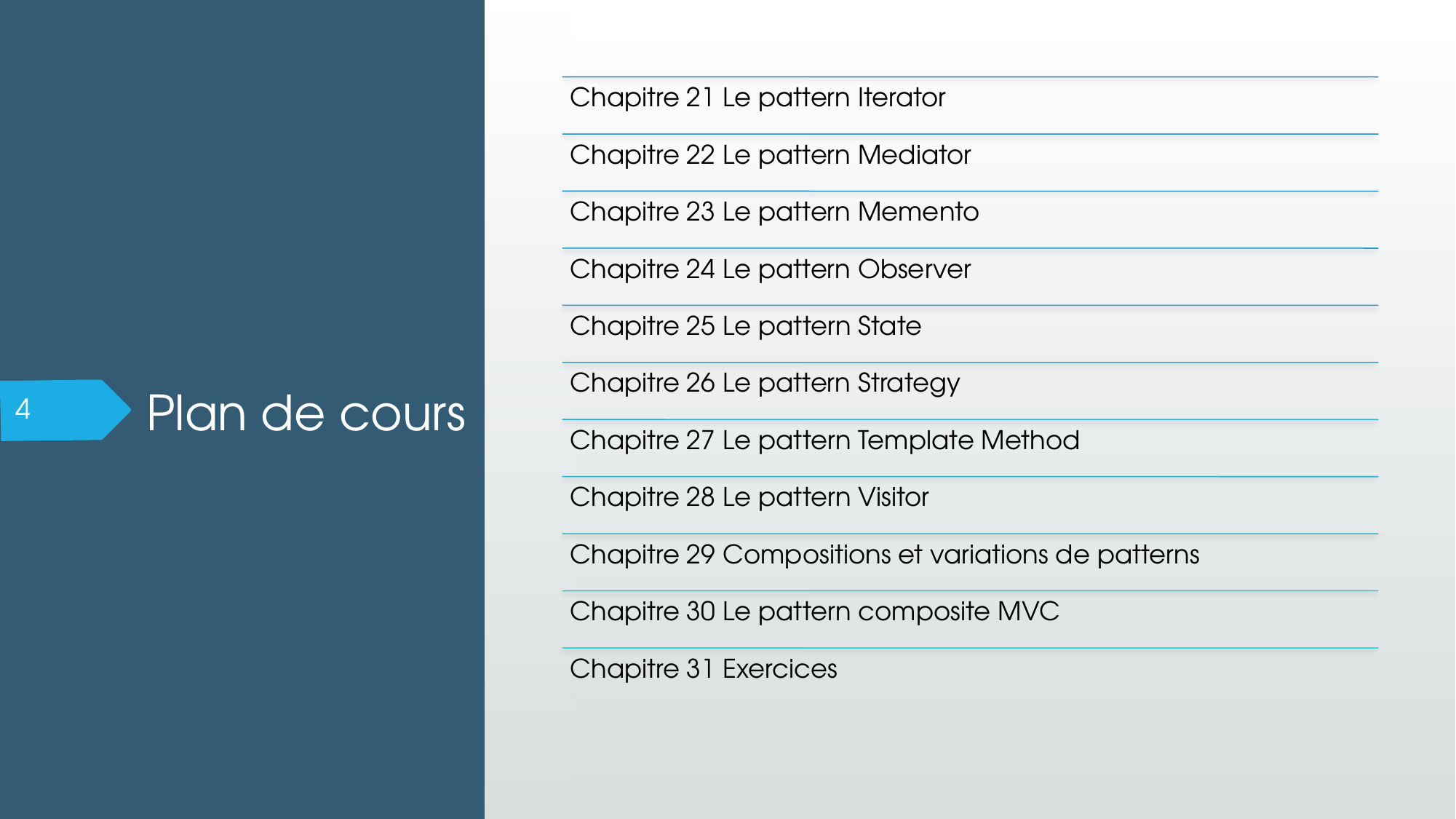

Chapitre 21 Le pattern Iterator
Chapitre 22 Le pattern Mediator
Chapitre 23 Le pattern Memento
Chapitre 24 Le pattern Observer
Chapitre 25 Le pattern State
Chapitre 26 Le pattern Strategy
Chapitre 27 Le pattern Template Method
Chapitre 28 Le pattern Visitor
Chapitre 29 Compositions et variations de patterns
Chapitre 30 Le pattern composite MVC
Chapitre 31 Exercices
# Plan de cours

4